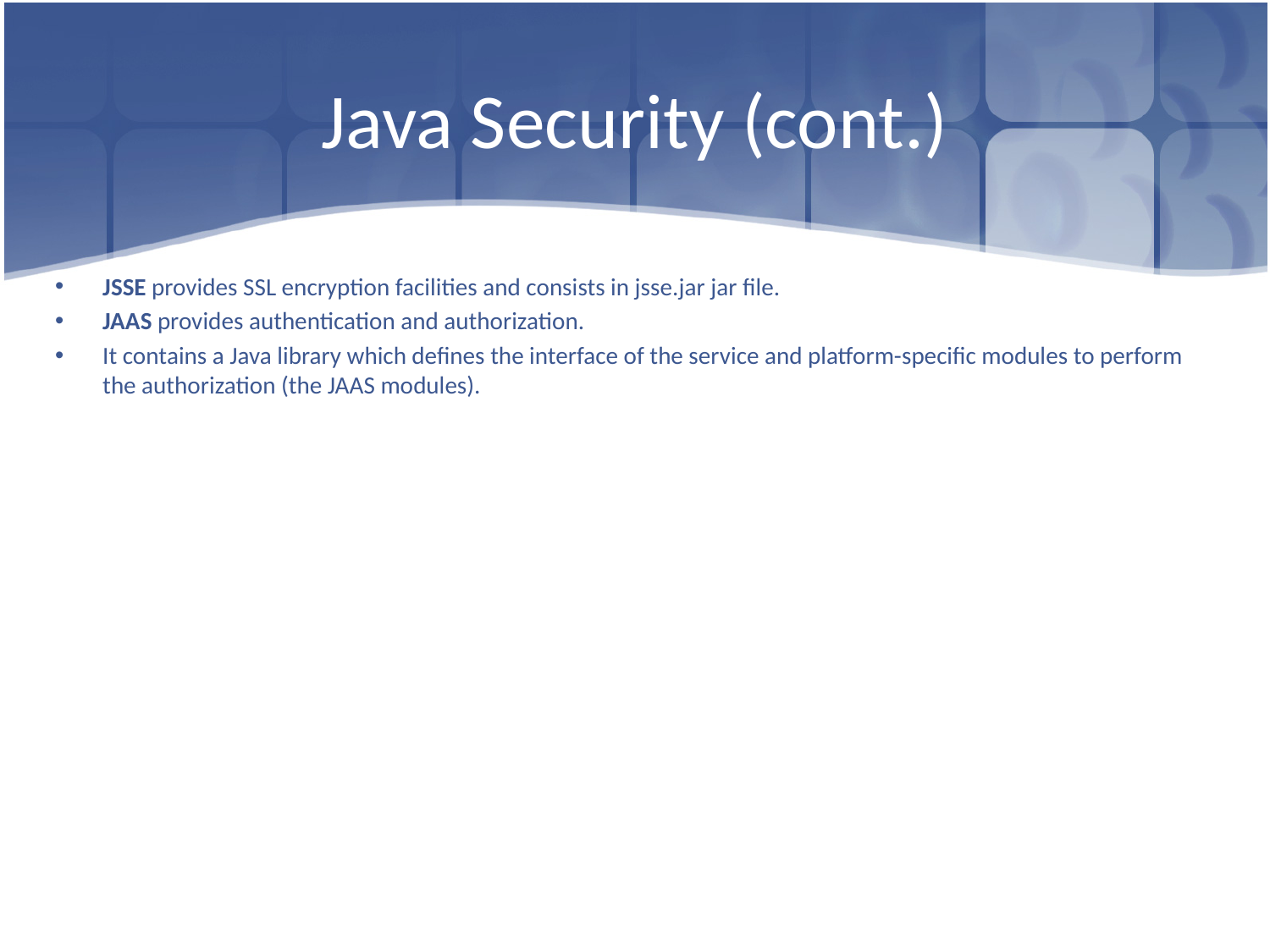

# Java Security (cont.)
JSSE provides SSL encryption facilities and consists in jsse.jar jar file.
JAAS provides authentication and authorization.
It contains a Java library which defines the interface of the service and platform-specific modules to perform the authorization (the JAAS modules).